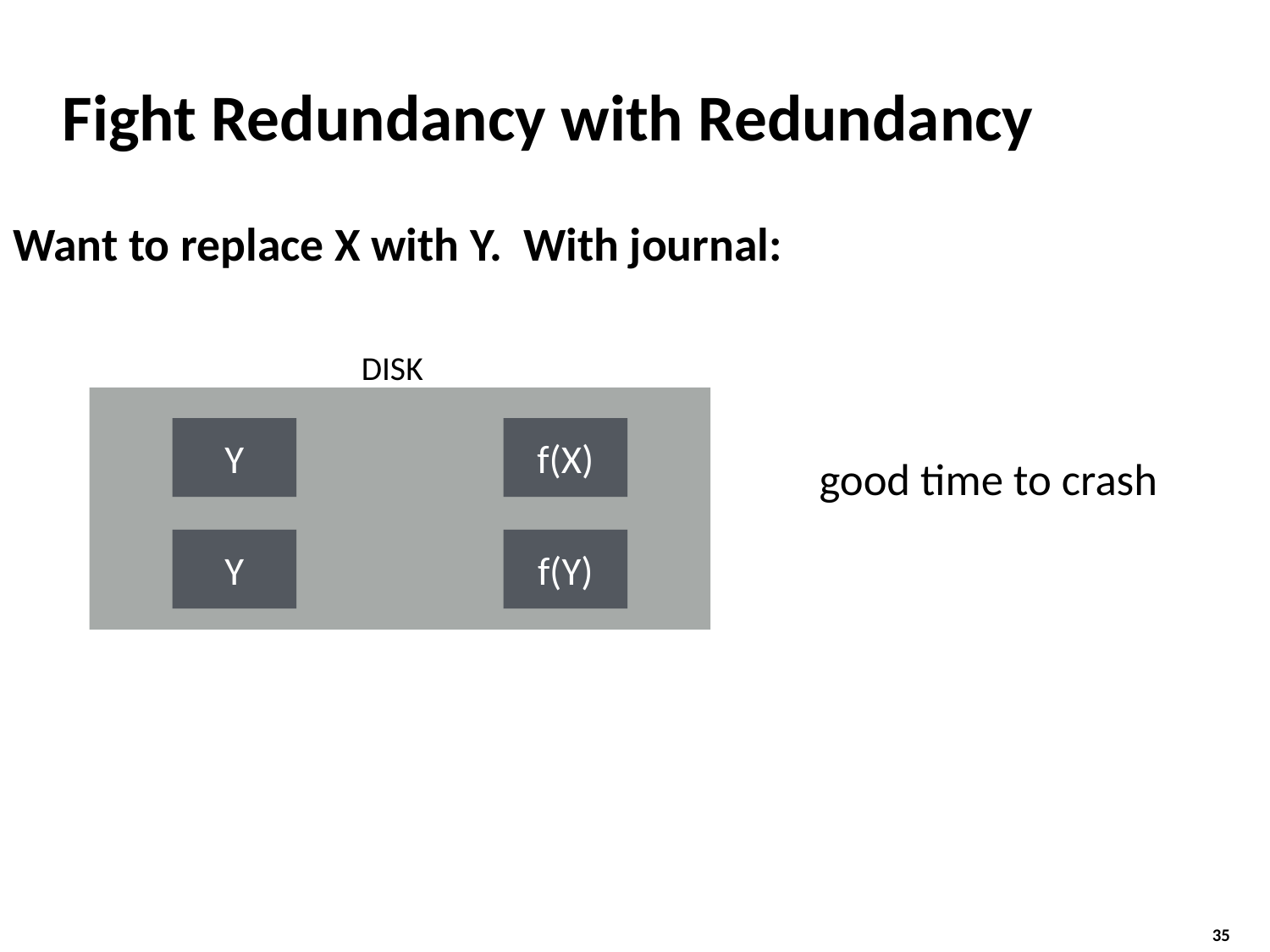

# Fight Redundancy with Redundancy
Want to replace X with Y.  With journal:
DISK

Y
f(X)
good time to crash
Y
f(Y)